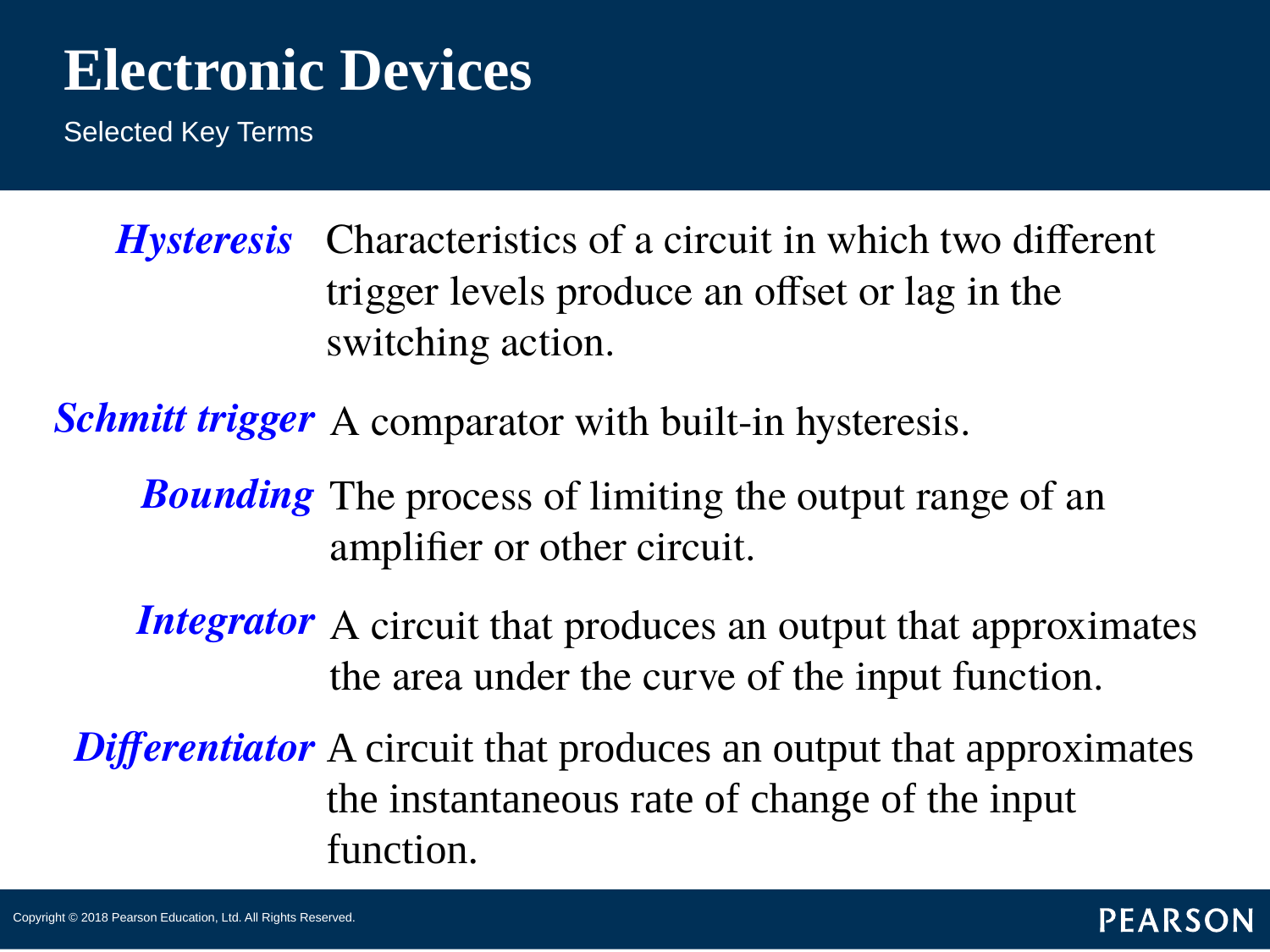

# Electronic Devices
Selected Key Terms
Hysteresis

Schmitt trigger

Bounding

Integrator

Differentiator
Characteristics of a circuit in which two different trigger levels produce an offset or lag in the switching action.

A comparator with built-in hysteresis.
The process of limiting the output range of an amplifier or other circuit.
A circuit that produces an output that approximates the area under the curve of the input function.
A circuit that produces an output that approximates the instantaneous rate of change of the input function.